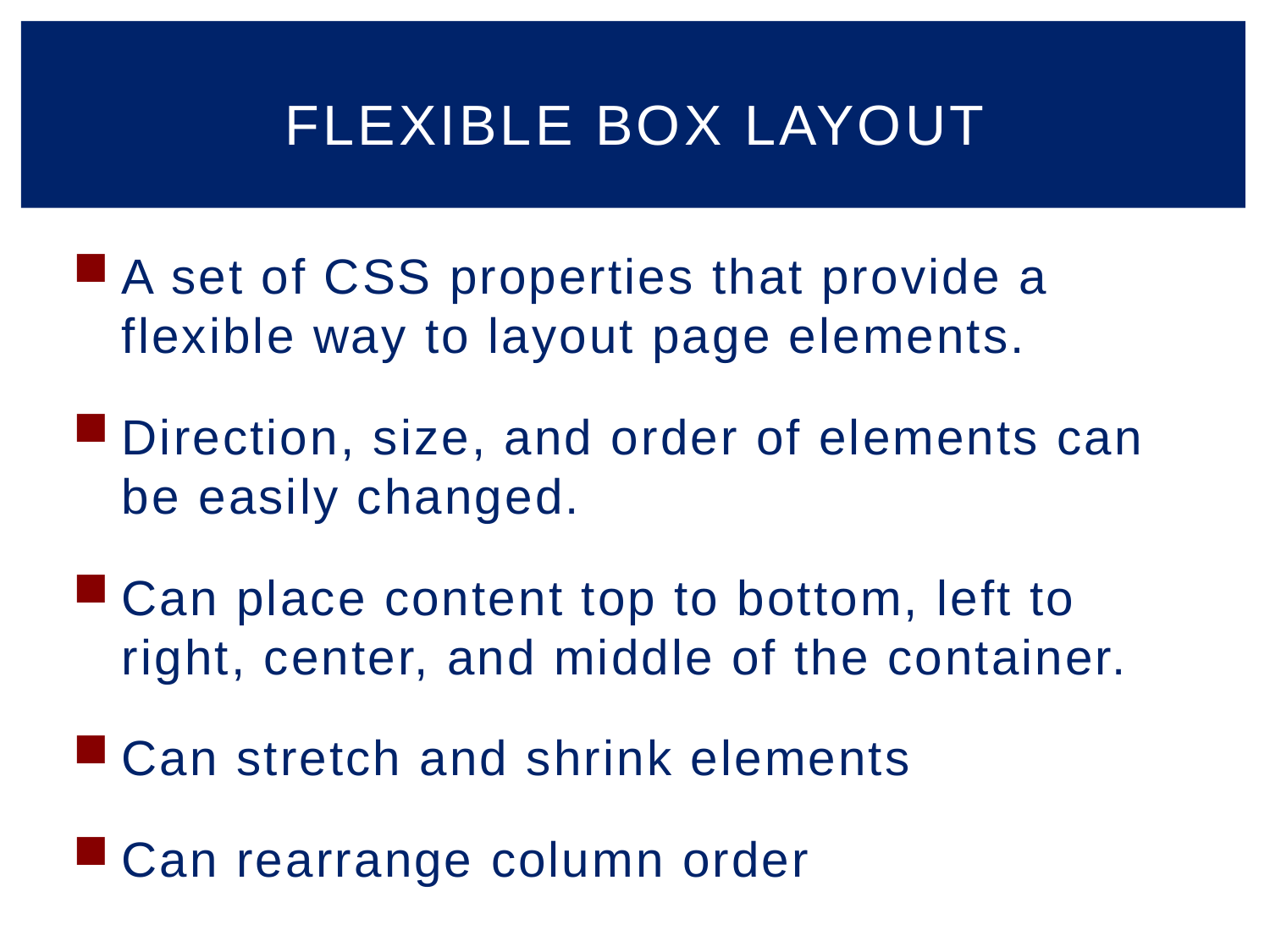

# Flexible box layout
A set of CSS properties that provide a flexible way to layout page elements.
Direction, size, and order of elements can be easily changed.
Can place content top to bottom, left to right, center, and middle of the container.
Can stretch and shrink elements
Can rearrange column order